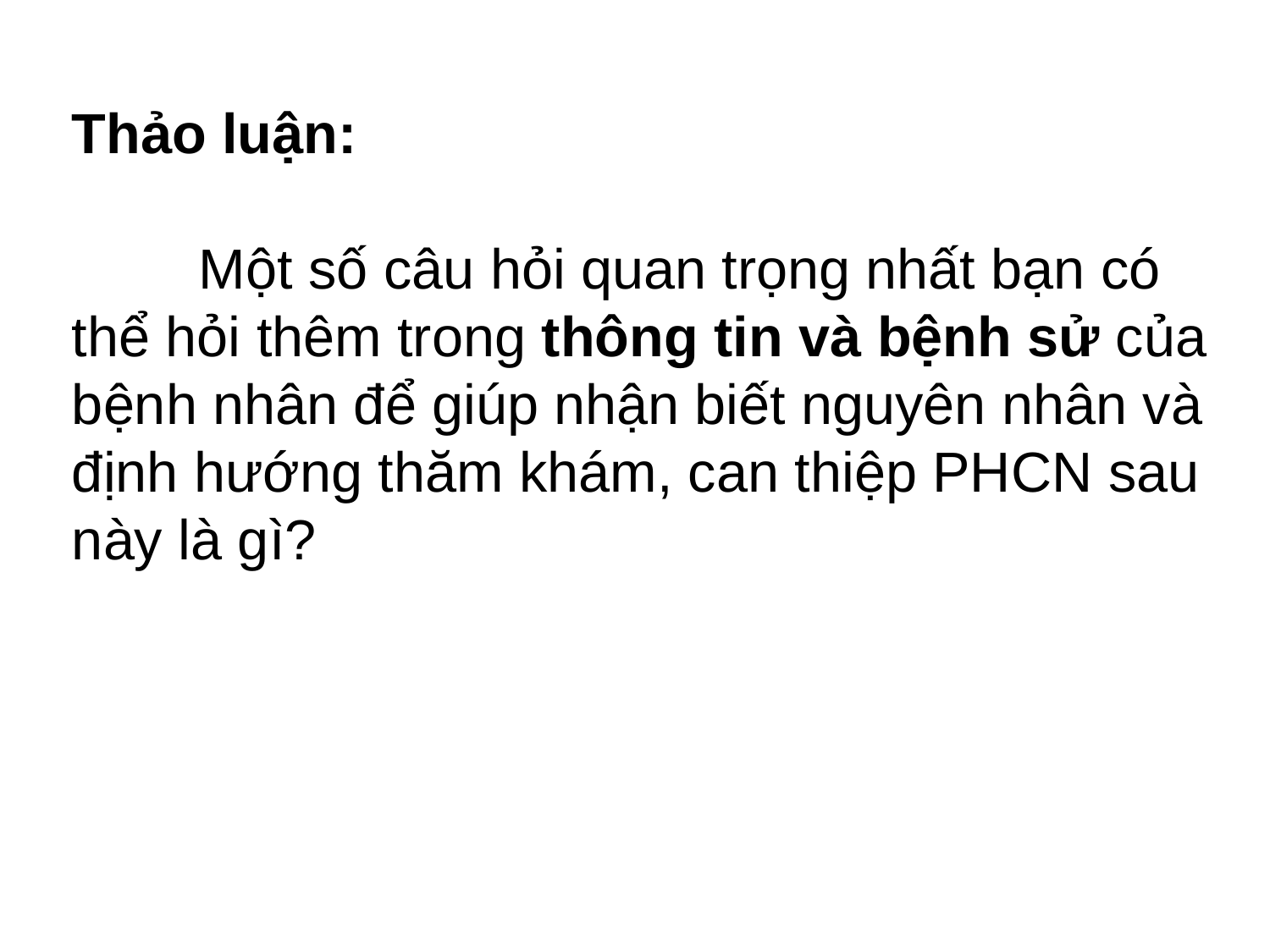

Thảo luận:

	Một số câu hỏi quan trọng nhất bạn có thể hỏi thêm trong thông tin và bệnh sử của bệnh nhân để giúp nhận biết nguyên nhân và định hướng thăm khám, can thiệp PHCN sau này là gì?